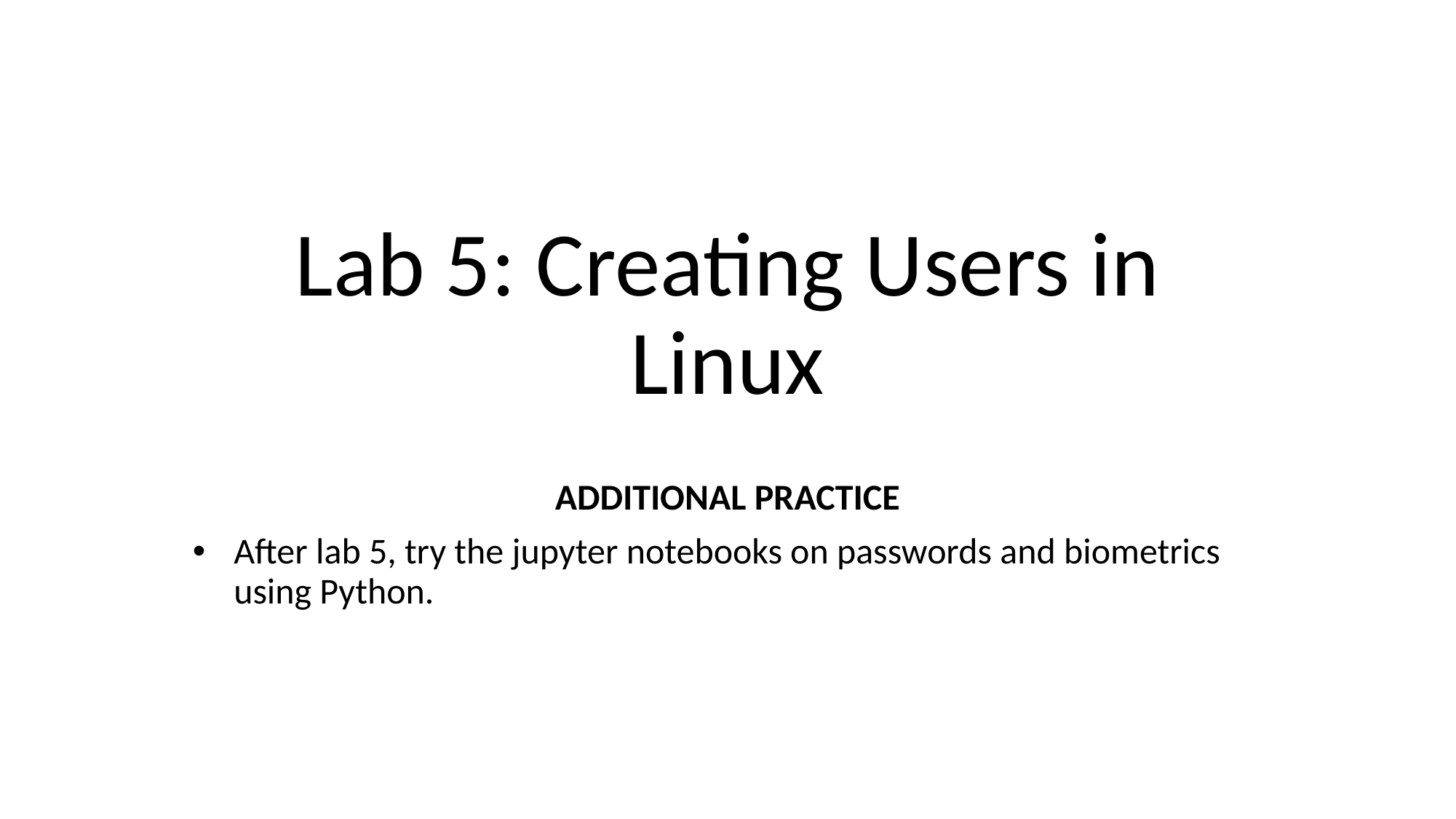

# Lab 5: Creating Users in Linux
ADDITIONAL PRACTICE
After lab 5, try the jupyter notebooks on passwords and biometrics using Python.